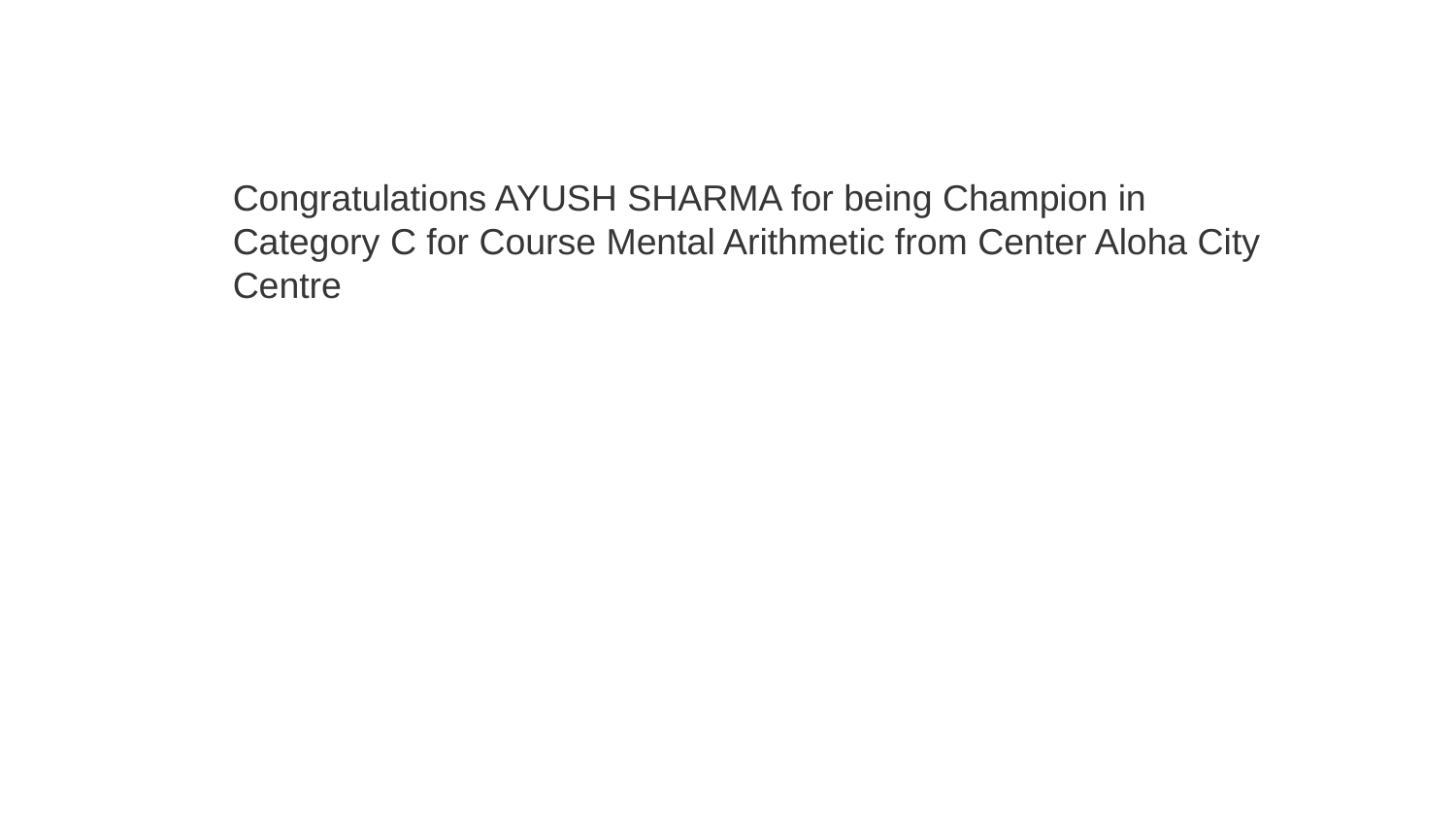

Congratulations AYUSH SHARMA for being Champion in Category C for Course Mental Arithmetic from Center Aloha City Centre